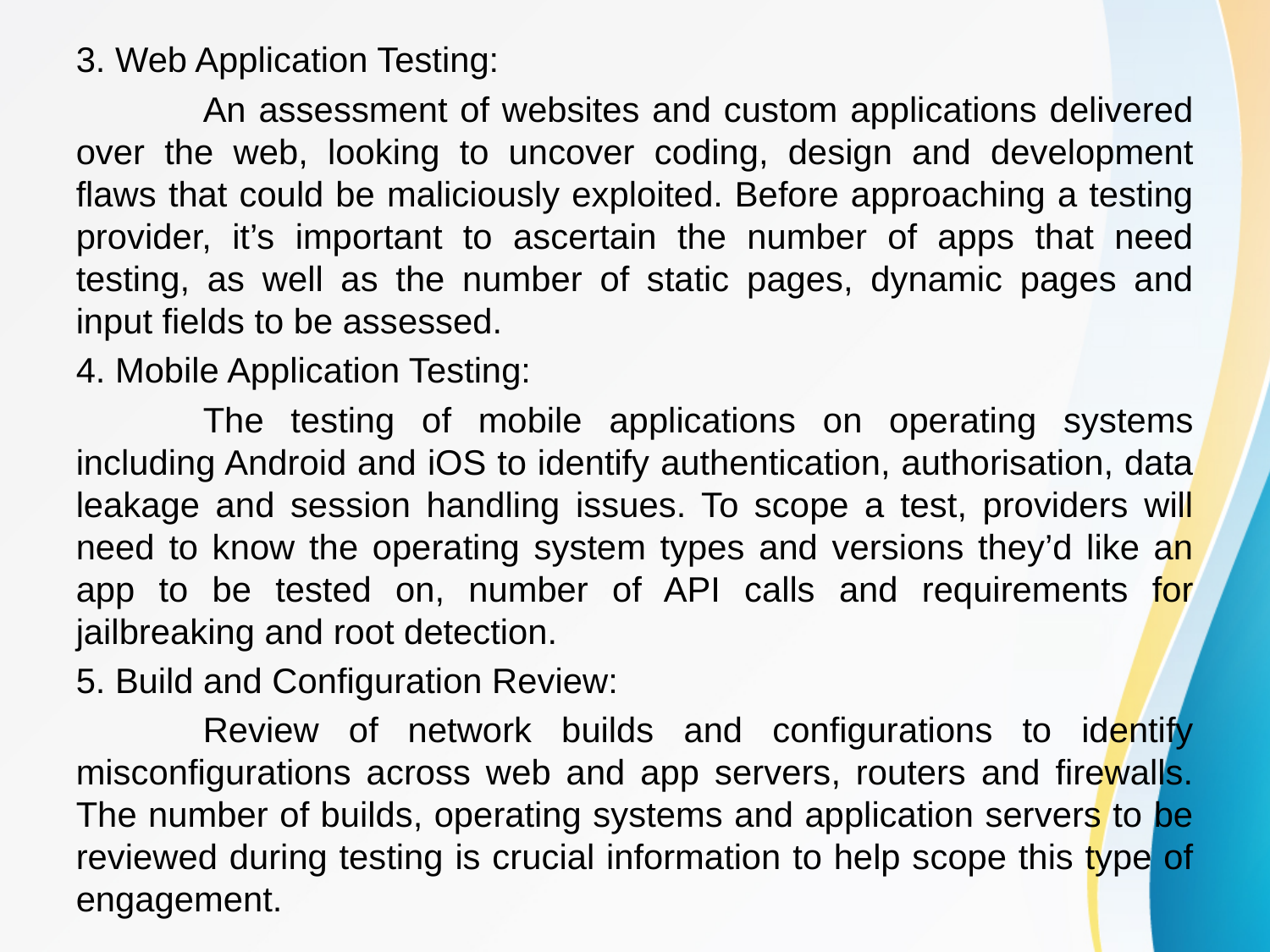

3. Web Application Testing:
	An assessment of websites and custom applications delivered over the web, looking to uncover coding, design and development flaws that could be maliciously exploited. Before approaching a testing provider, it’s important to ascertain the number of apps that need testing, as well as the number of static pages, dynamic pages and input fields to be assessed.
4. Mobile Application Testing:
	The testing of mobile applications on operating systems including Android and iOS to identify authentication, authorisation, data leakage and session handling issues. To scope a test, providers will need to know the operating system types and versions they’d like an app to be tested on, number of API calls and requirements for jailbreaking and root detection.
5. Build and Configuration Review:
	Review of network builds and configurations to identify misconfigurations across web and app servers, routers and firewalls. The number of builds, operating systems and application servers to be reviewed during testing is crucial information to help scope this type of engagement.